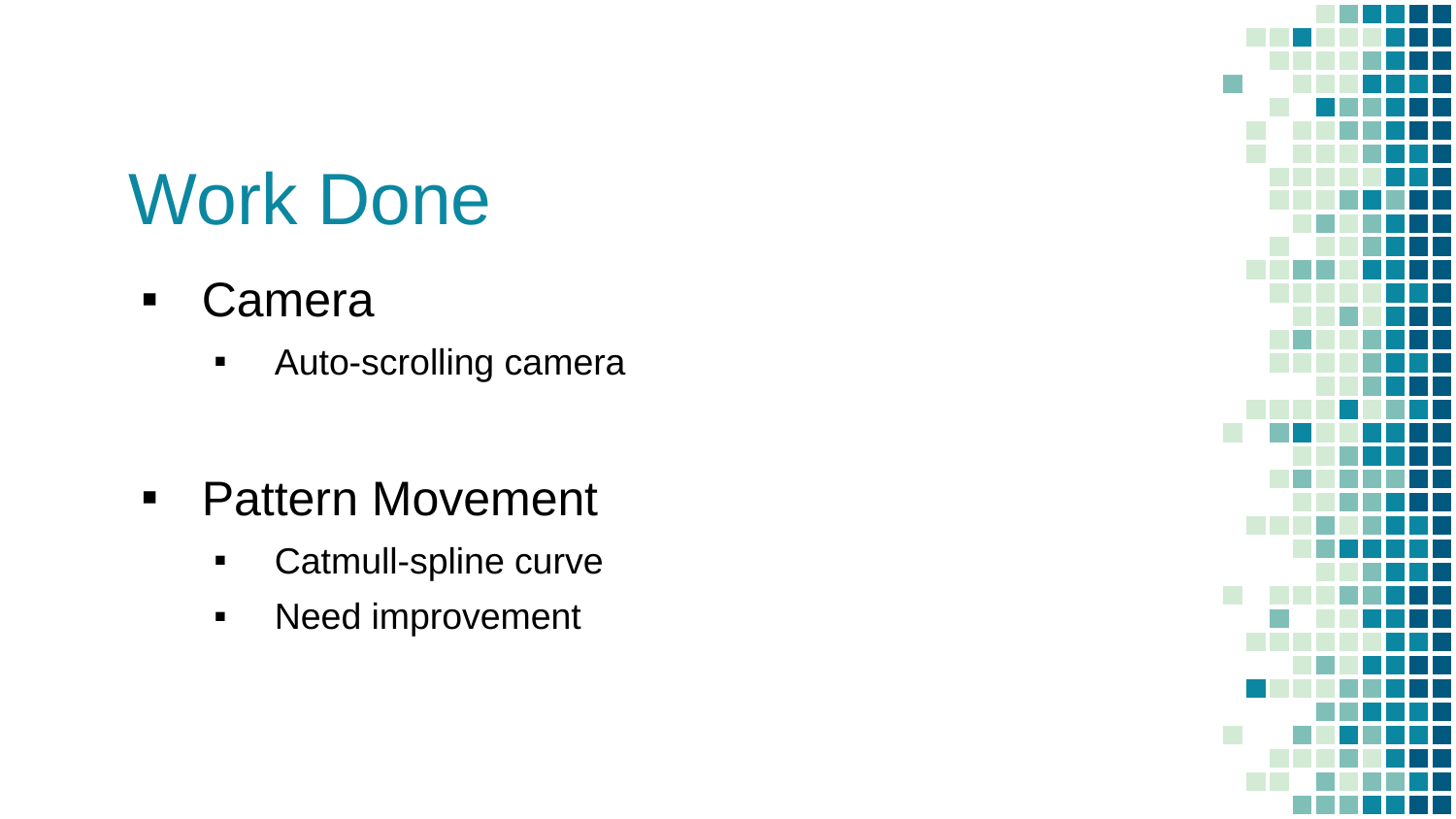

# Work Done
Camera
Auto-scrolling camera

Pattern Movement
Catmull-spline curve
Need improvement